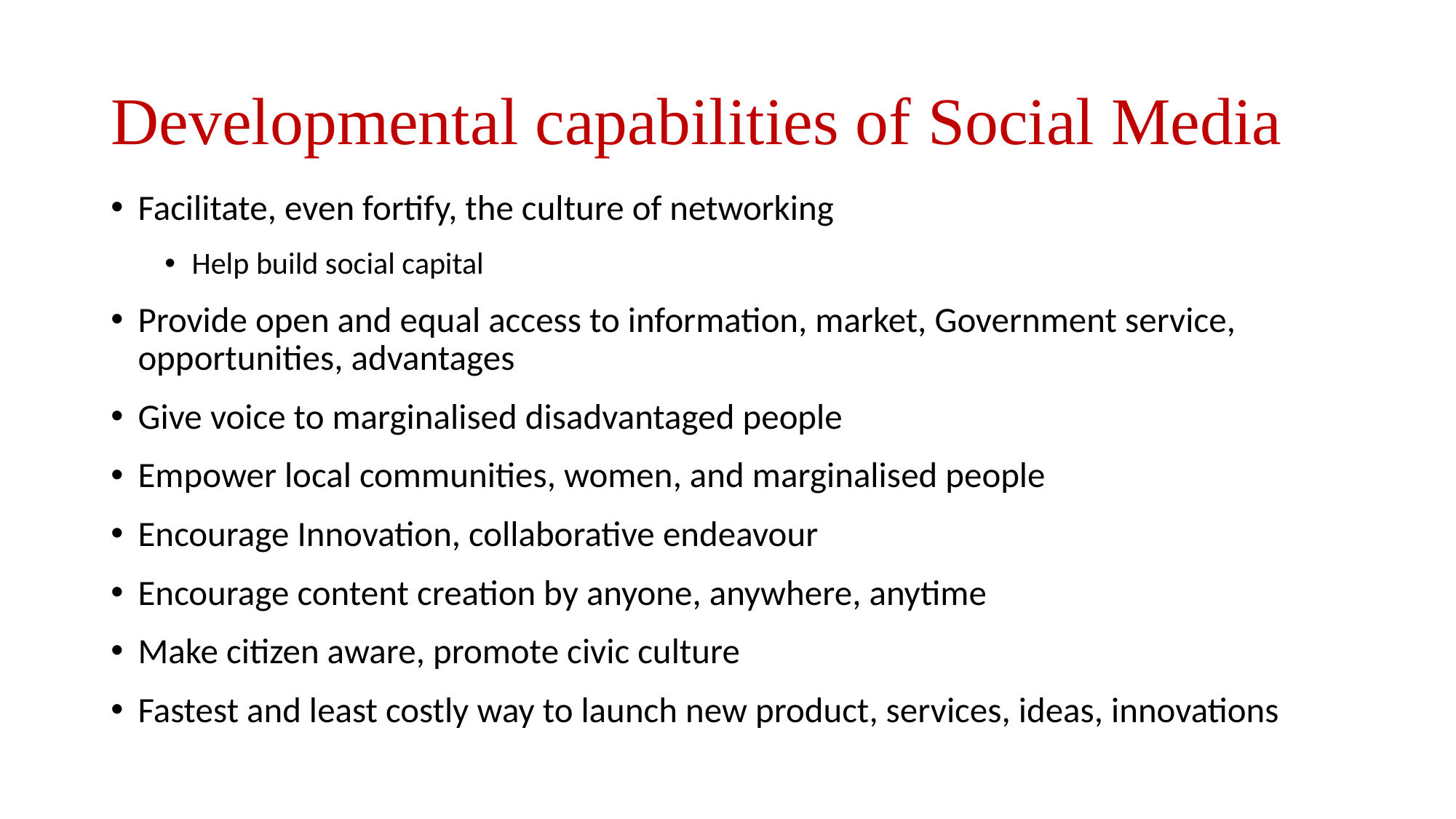

# Developmental capabilities of Social Media
Facilitate, even fortify, the culture of networking
Help build social capital
Provide open and equal access to information, market, Government service, opportunities, advantages
Give voice to marginalised disadvantaged people
Empower local communities, women, and marginalised people
Encourage Innovation, collaborative endeavour
Encourage content creation by anyone, anywhere, anytime
Make citizen aware, promote civic culture
Fastest and least costly way to launch new product, services, ideas, innovations